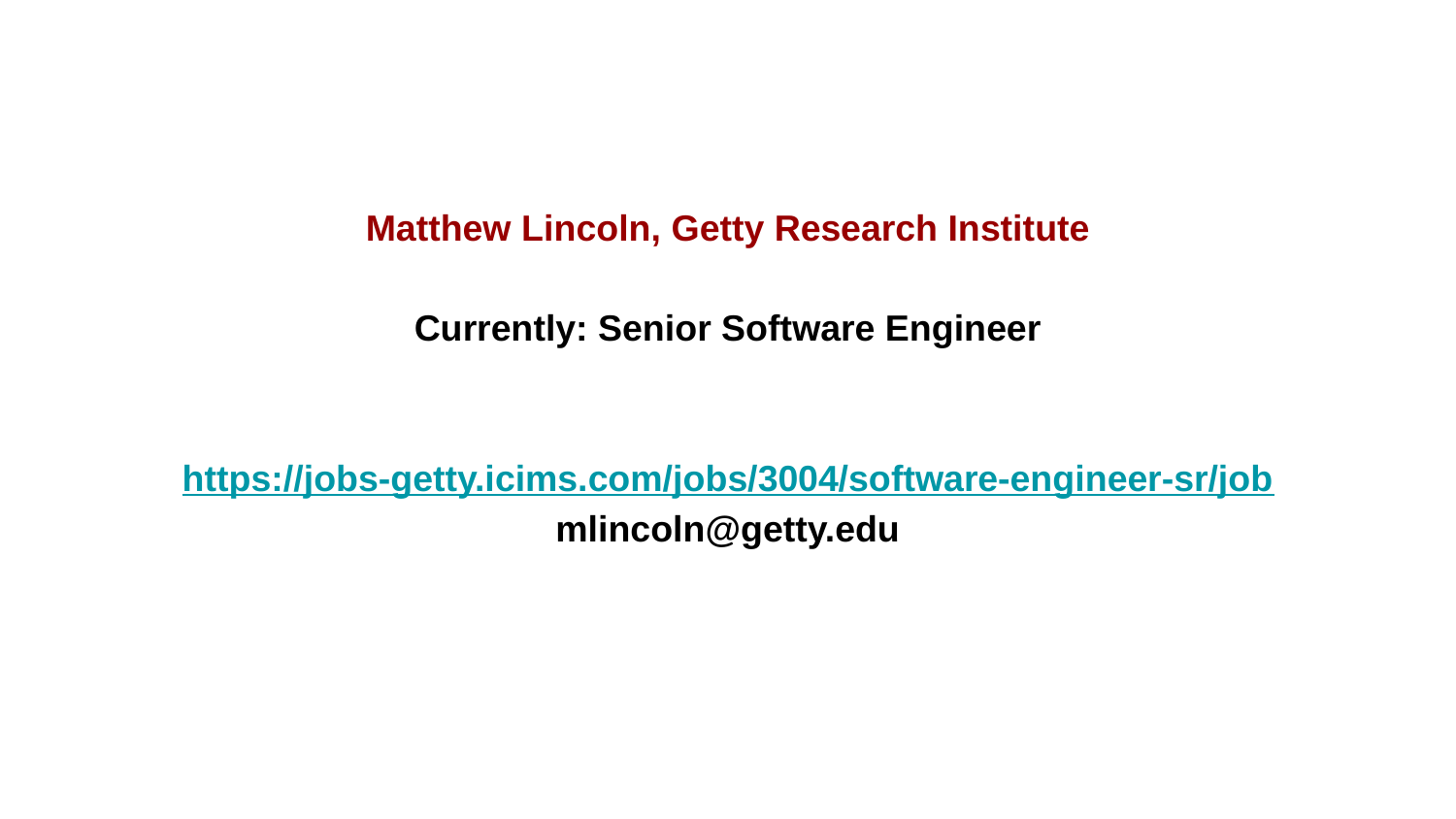

Matthew Lincoln, Getty Research Institute

Currently: Senior Software Engineer

https://jobs-getty.icims.com/jobs/3004/software-engineer-sr/job
mlincoln@getty.edu